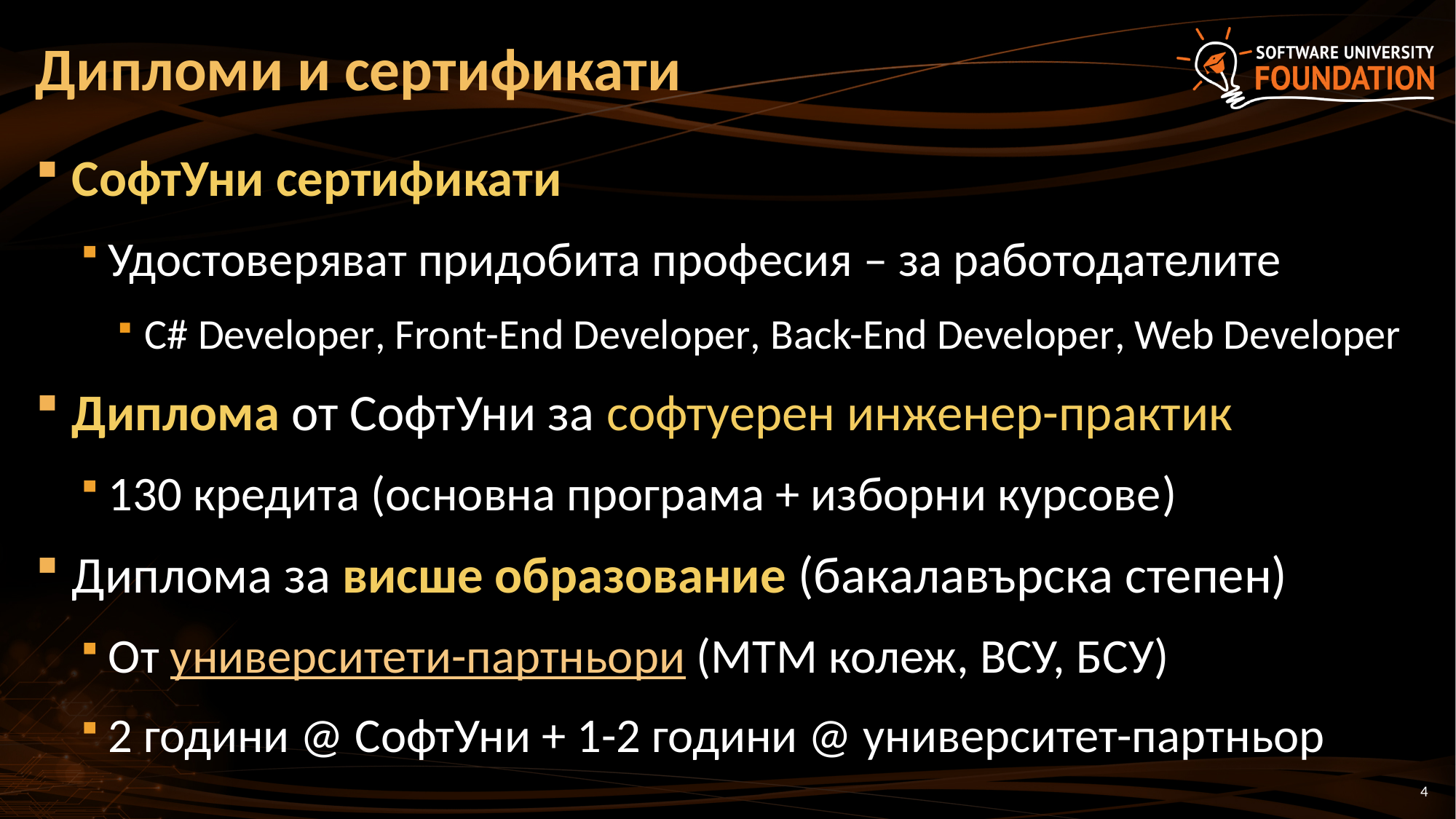

# Дипломи и сертификати
СофтУни сертификати
Удостоверяват придобита професия – за работодателите
C# Developer, Front-End Developer, Back-End Developer, Web Developer
Диплома от СофтУни за софтуерен инженер-практик
130 кредита (основна програма + изборни курсове)
Диплома за висше образование (бакалавърска степен)
От университети-партньори (МТМ колеж, ВСУ, БСУ)
2 години @ СофтУни + 1-2 години @ университет-партньор
4